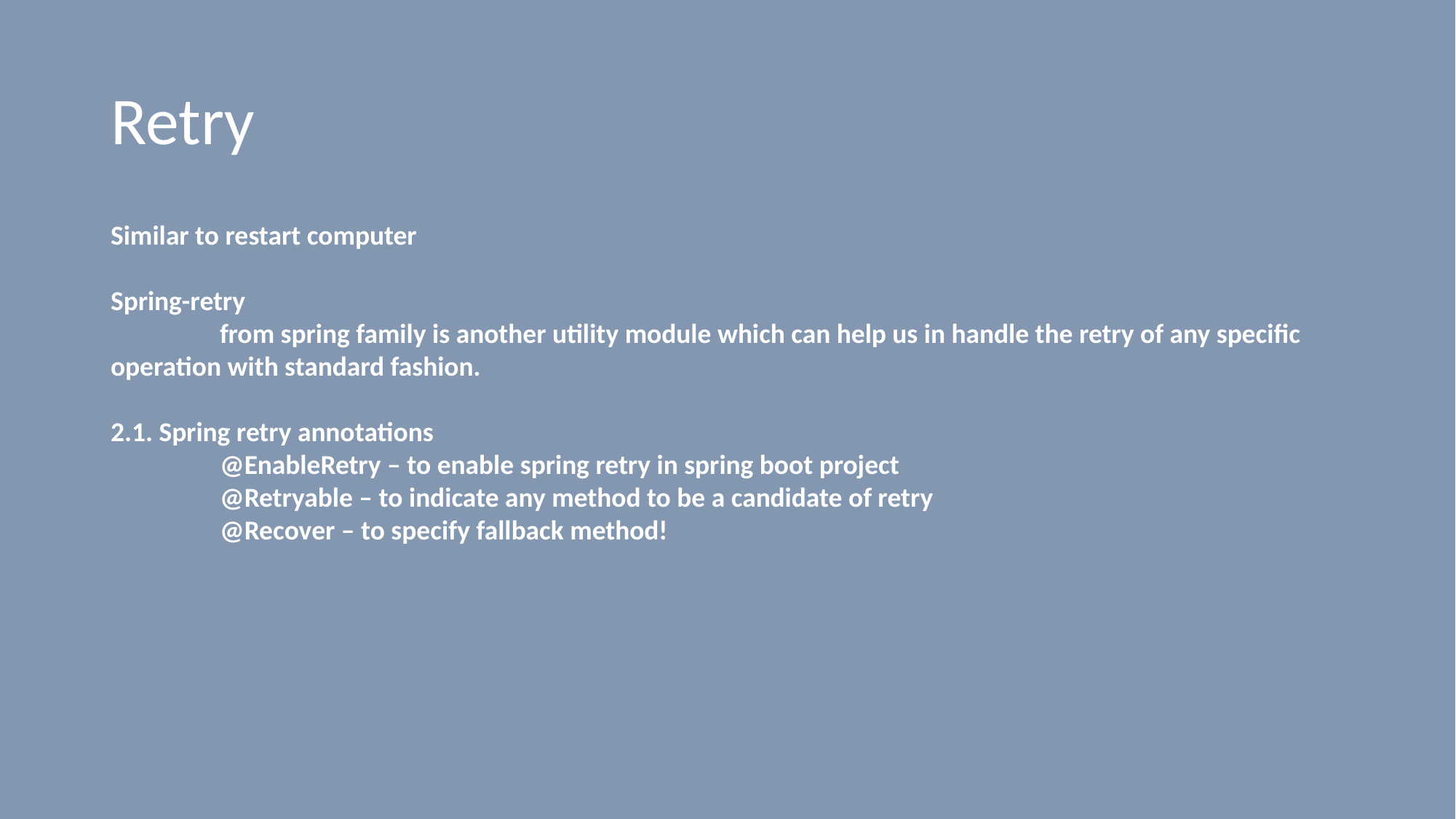

# Retry
Similar to restart computer

Spring-retry
	from spring family is another utility module which can help us in handle the retry of any specific operation with standard fashion.

2.1. Spring retry annotations
	@EnableRetry – to enable spring retry in spring boot project
	@Retryable – to indicate any method to be a candidate of retry
	@Recover – to specify fallback method!